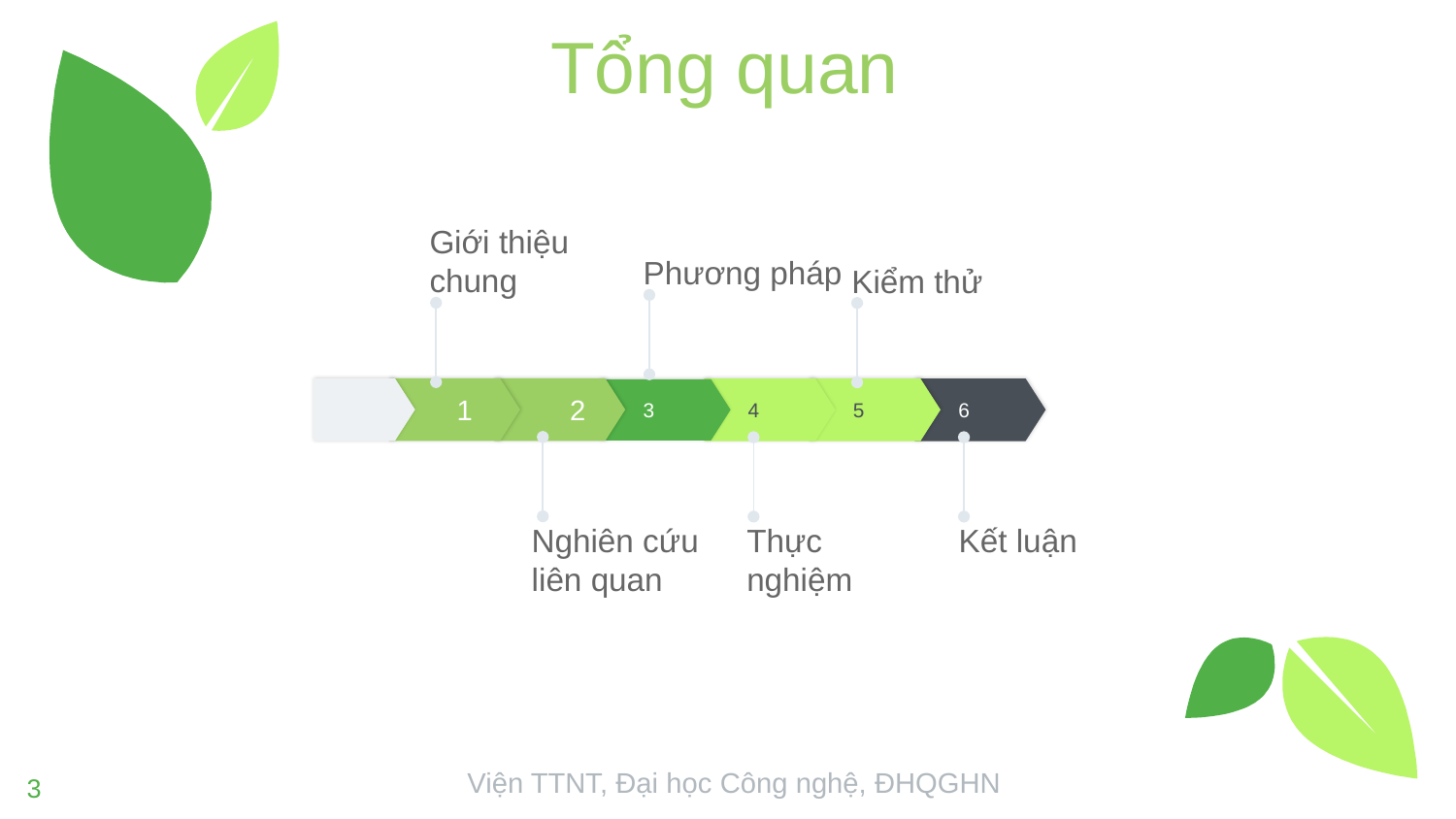

Tổng quan
Phương pháp
Giới thiệu chung

Kiểm thử

   1
    2
4
5
6
3
Nghiên cứu liên quan
Thực nghiệm
Kết luận
3
Viện TTNT, Đại học Công nghệ, ĐHQGHN